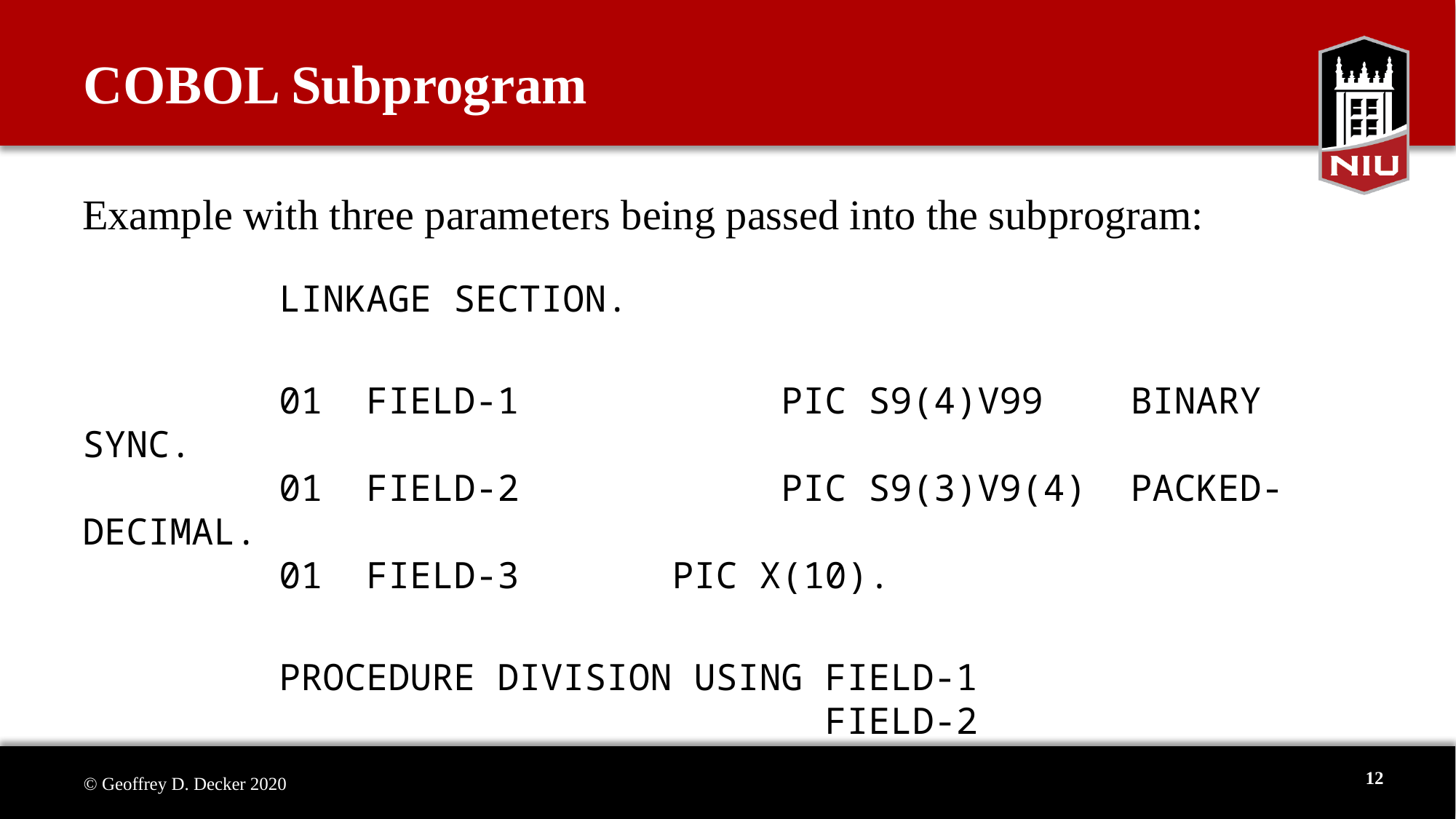

# COBOL Subprogram
Example with three parameters being passed into the subprogram:

         LINKAGE SECTION.

         01  FIELD-1	       PIC S9(4)V99    BINARY SYNC.
         01  FIELD-2	       PIC S9(3)V9(4)  PACKED-DECIMAL.
         01  FIELD-3       PIC X(10).

         PROCEDURE DIVISION USING FIELD-1
                                  FIELD-2
                                  FIELD-3.

12
© Geoffrey D. Decker 2020